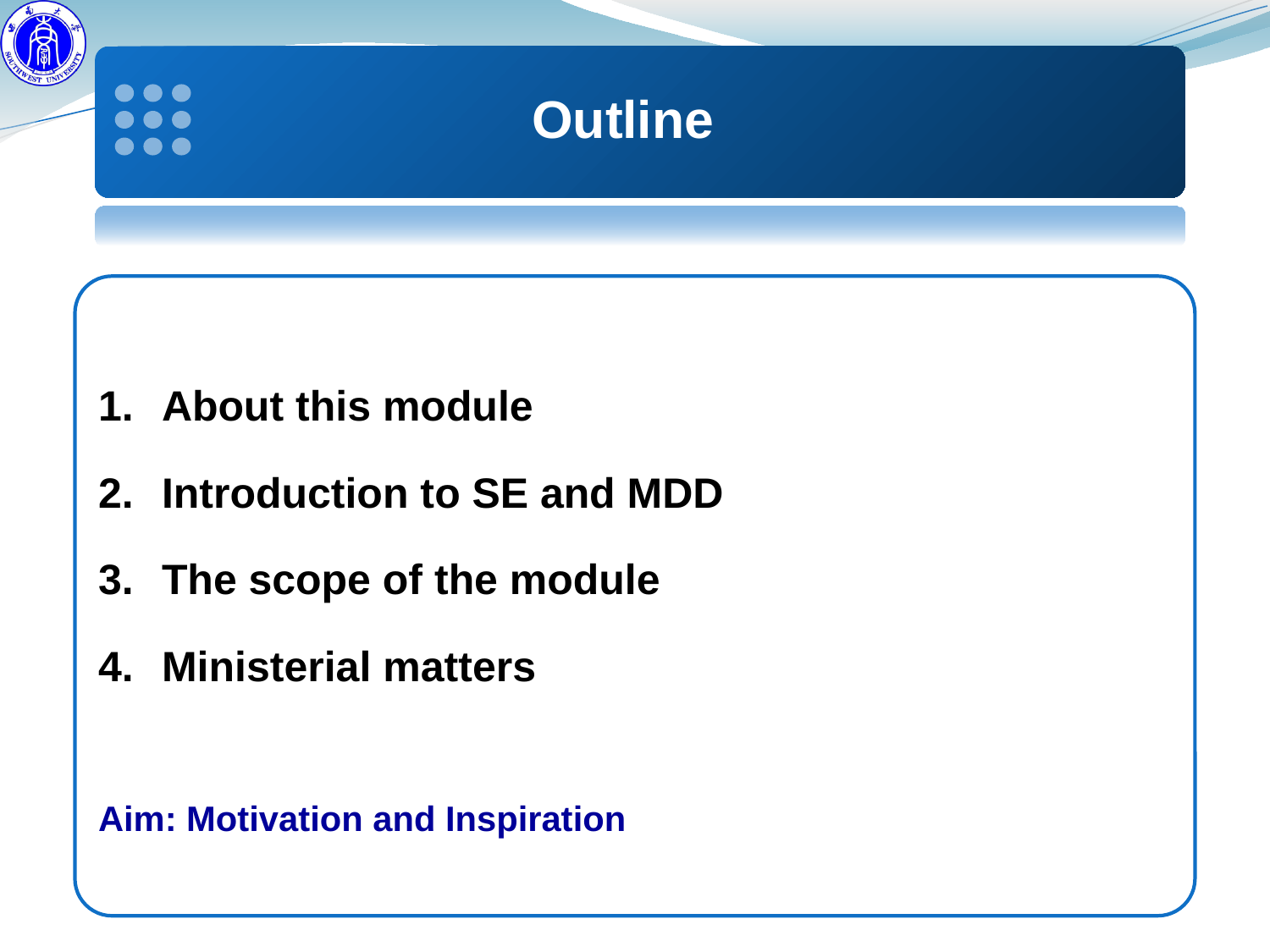

Outline

About this module
Introduction to SE and MDD
The scope of the module
Ministerial matters

Aim: Motivation and Inspiration